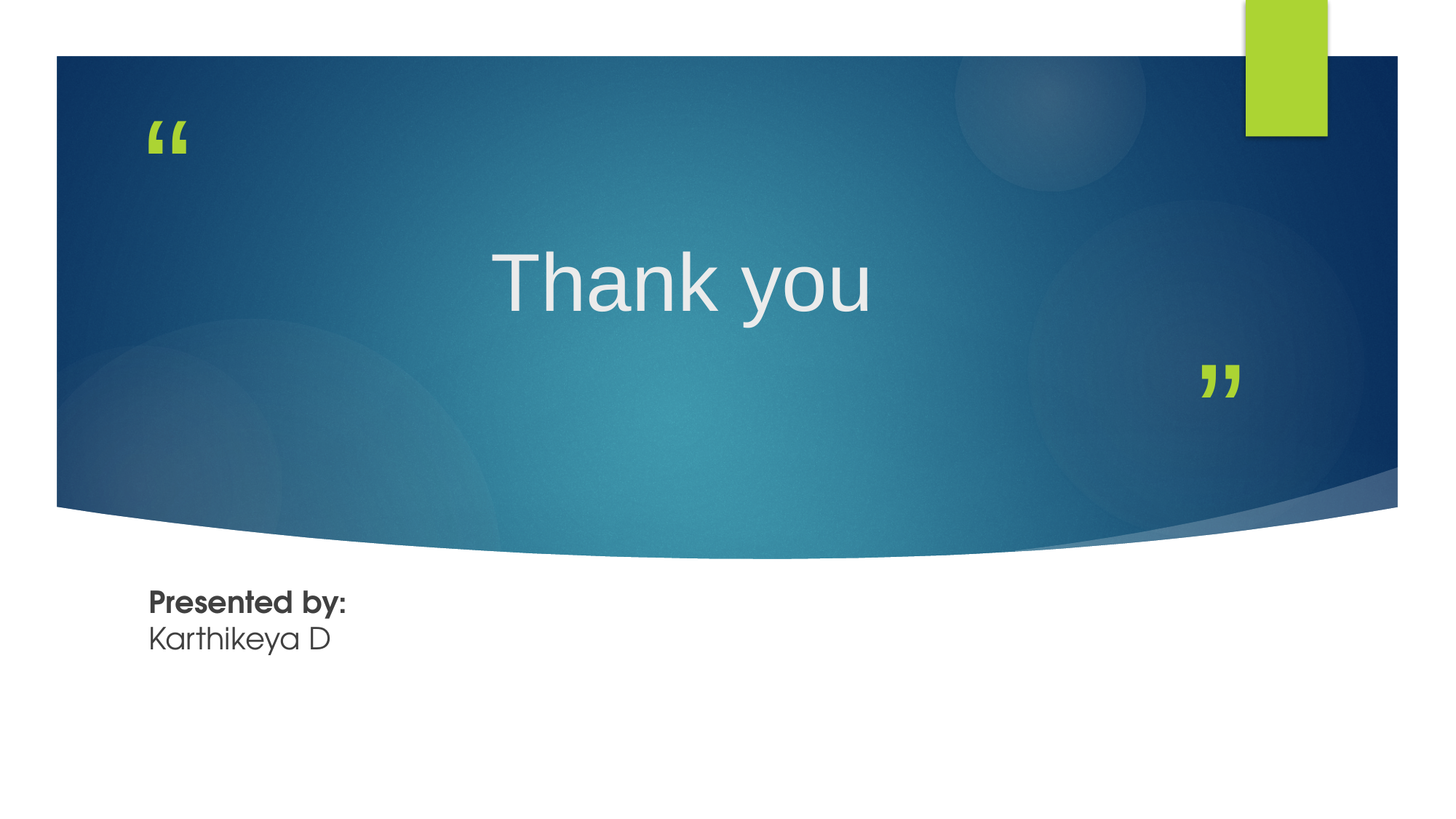

# Thank you

Presented by:
Karthikeya D